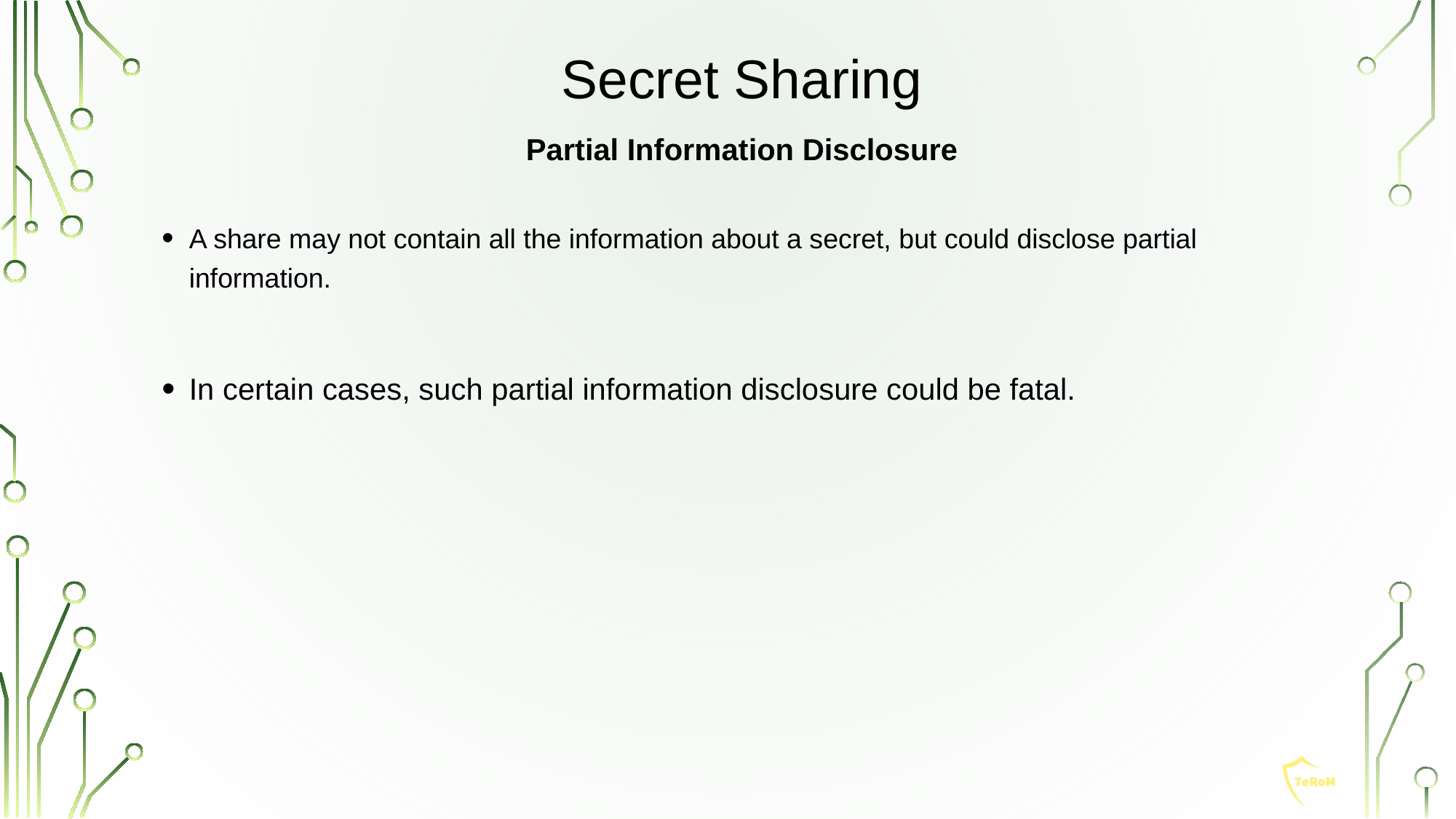

Secret Sharing
Partial Information Disclosure
A share may not contain all the information about a secret, but could disclose partial information.

In certain cases, such partial information disclosure could be fatal.